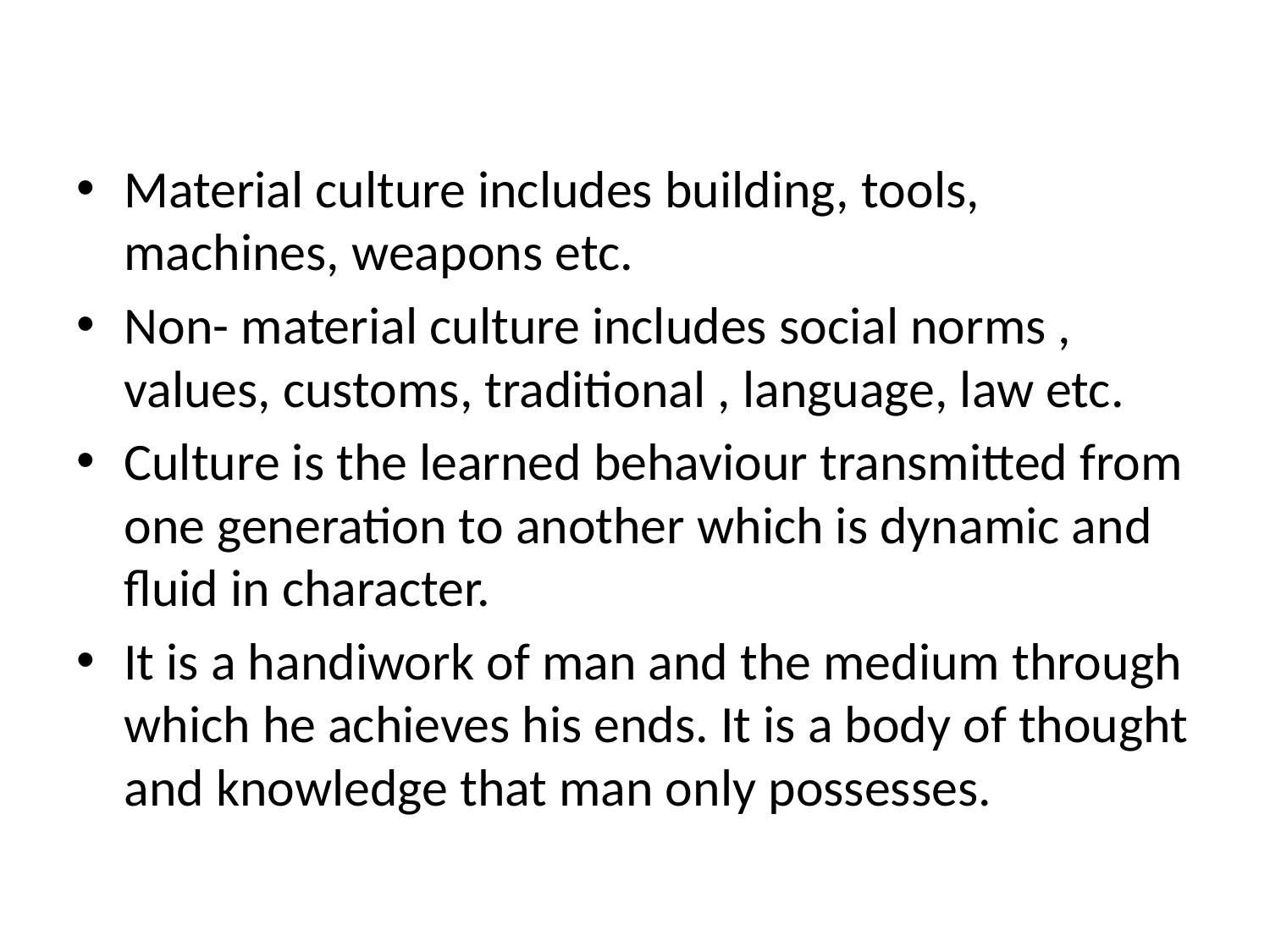

Material culture includes building, tools, machines, weapons etc.
Non- material culture includes social norms , values, customs, traditional , language, law etc.
Culture is the learned behaviour transmitted from one generation to another which is dynamic and fluid in character.
It is a handiwork of man and the medium through which he achieves his ends. It is a body of thought and knowledge that man only possesses.